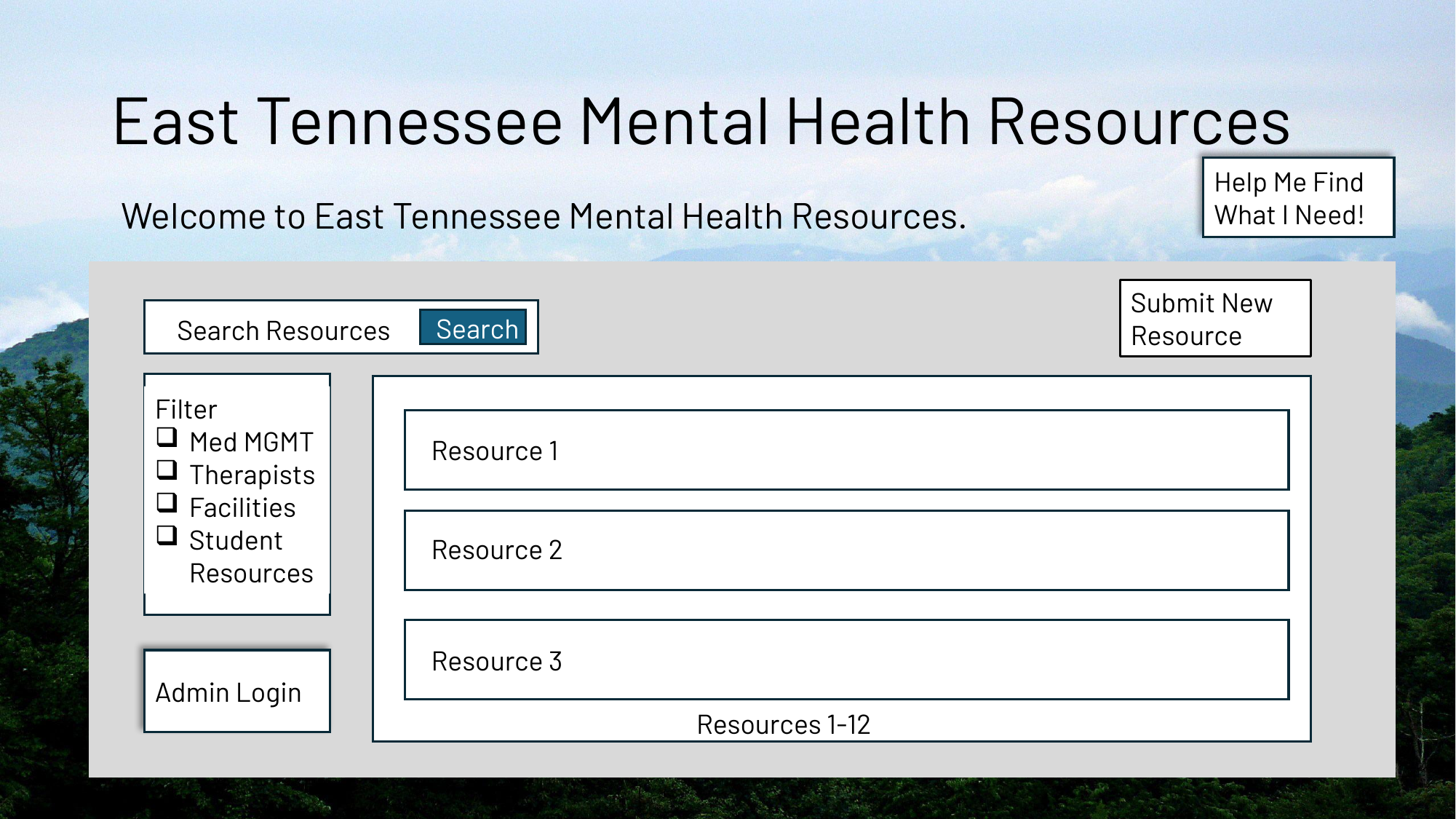

# East Tennessee Mental Health Resources
Help Me Find What I Need!
Welcome to East Tennessee Mental Health Resources.

Submit New
Resource

Search
Search Resources

Filter
Med MGMT
Therapists
Facilities
Student Resources

Resource 1

Resource 2

Resource 3
Admin Login
Resources 1-12